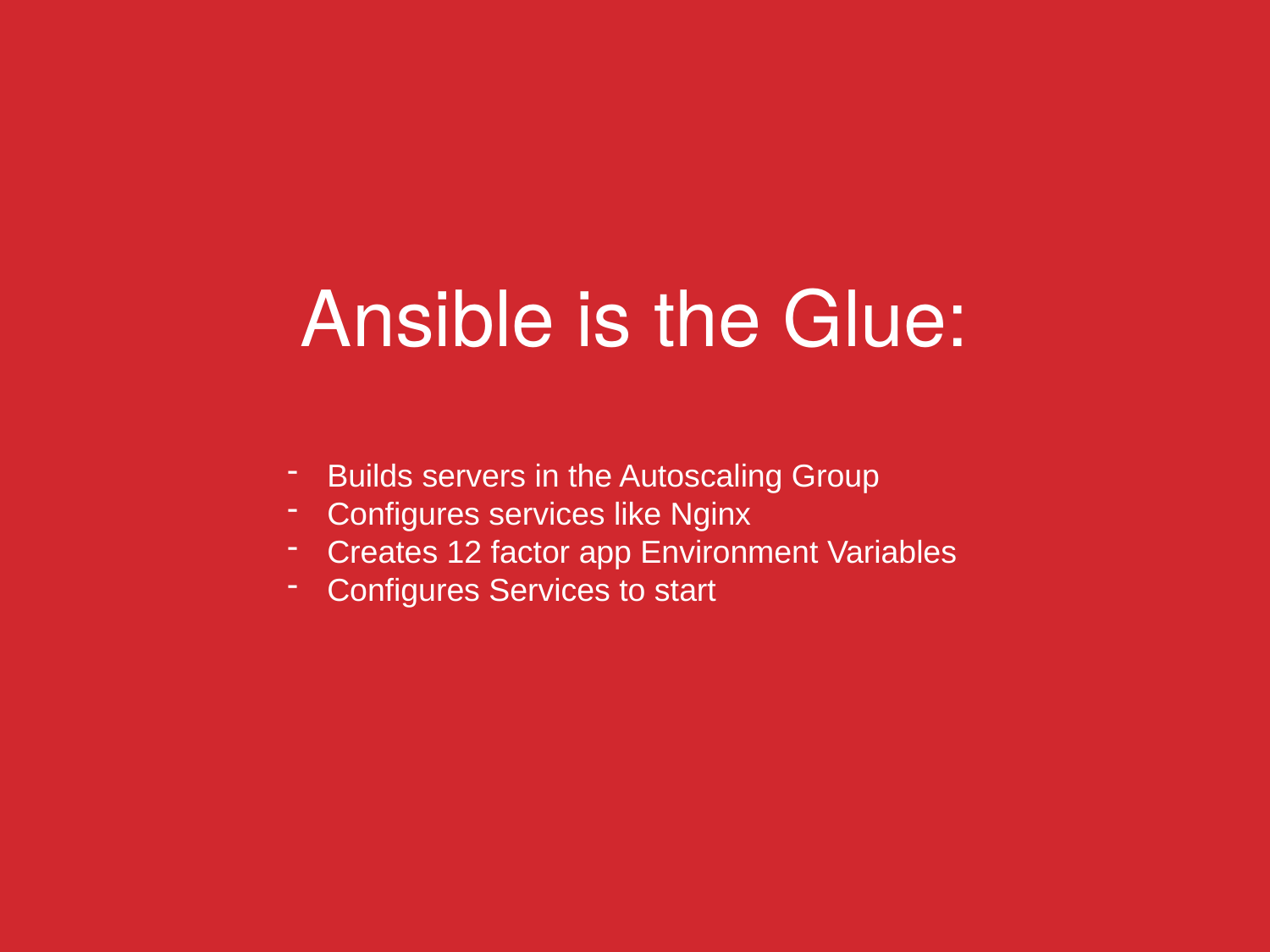

# Ansible is the Glue:
Builds servers in the Autoscaling Group
Configures services like Nginx
Creates 12 factor app Environment Variables
Configures Services to start